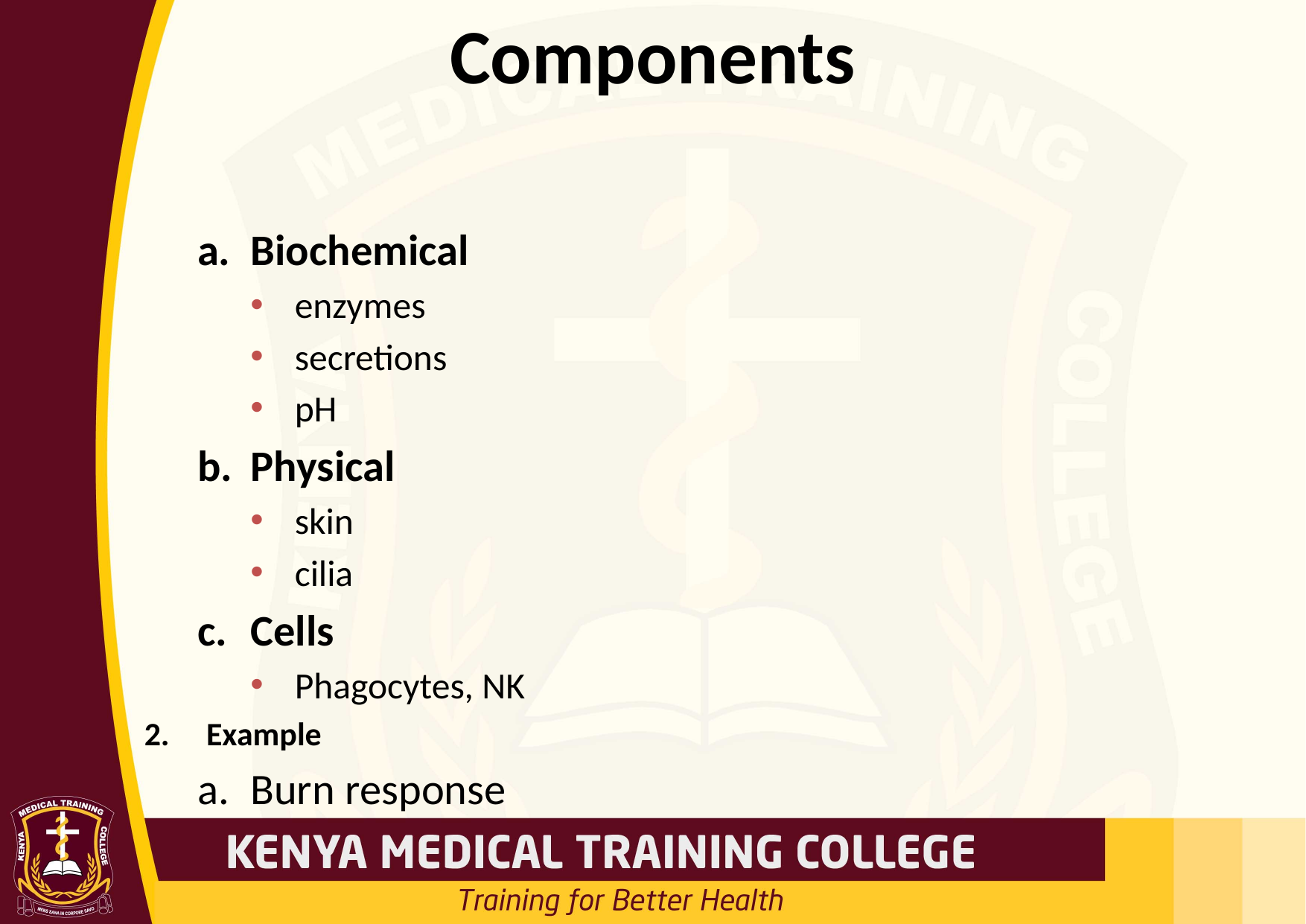

# Components
Biochemical
enzymes
secretions
pH
Physical
skin
cilia
Cells
Phagocytes, NK
Example
Burn response